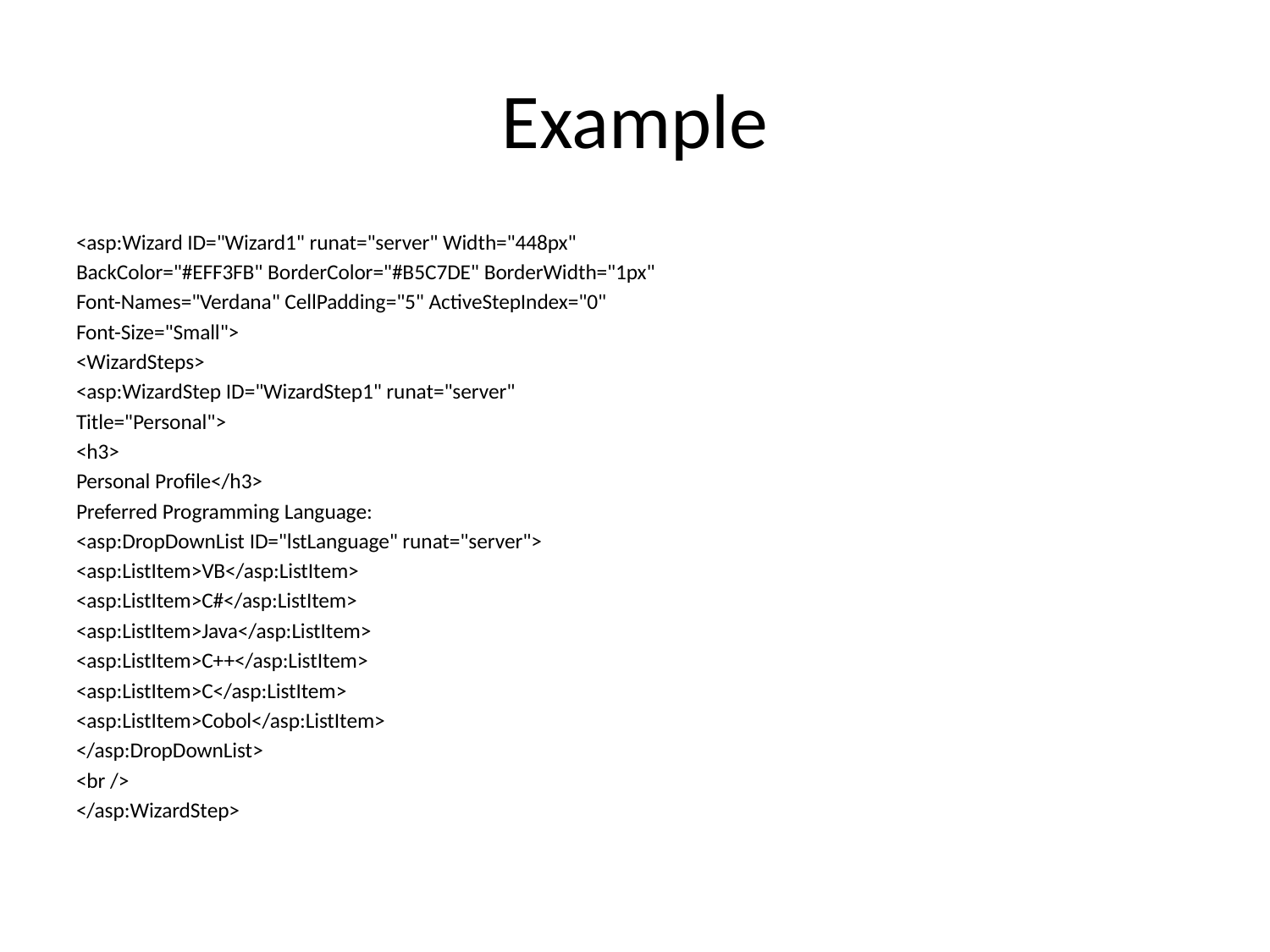

# Example
<asp:Wizard ID="Wizard1" runat="server" Width="448px"
BackColor="#EFF3FB" BorderColor="#B5C7DE" BorderWidth="1px"
Font-Names="Verdana" CellPadding="5" ActiveStepIndex="0"
Font-Size="Small">
<WizardSteps>
<asp:WizardStep ID="WizardStep1" runat="server"
Title="Personal">
<h3>
Personal Profile</h3>
Preferred Programming Language:
<asp:DropDownList ID="lstLanguage" runat="server">
<asp:ListItem>VB</asp:ListItem>
<asp:ListItem>C#</asp:ListItem>
<asp:ListItem>Java</asp:ListItem>
<asp:ListItem>C++</asp:ListItem>
<asp:ListItem>C</asp:ListItem>
<asp:ListItem>Cobol</asp:ListItem>
</asp:DropDownList>
<br />
</asp:WizardStep>